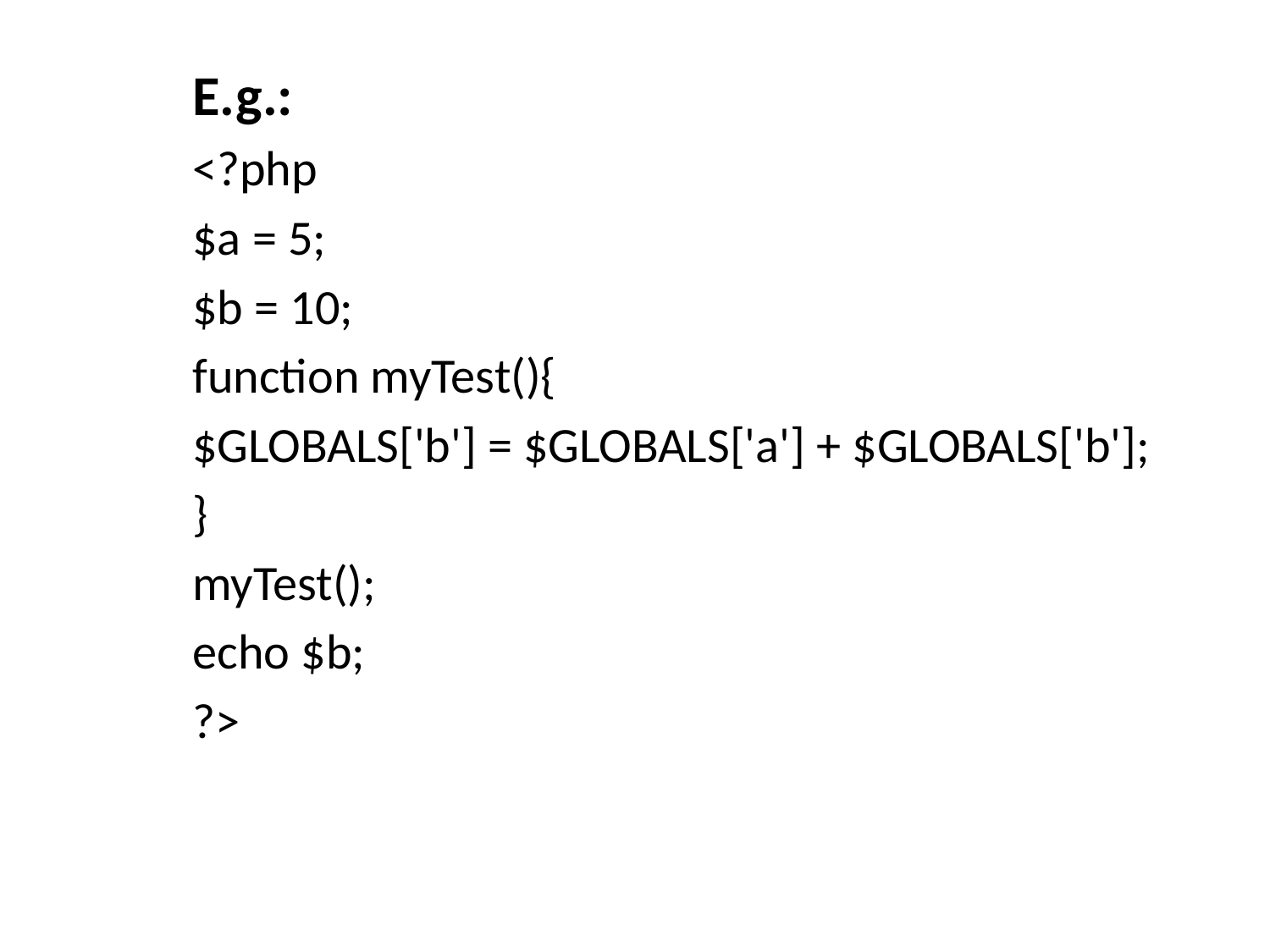

E.g.:
<?php
$a = 5;
$b = 10;
function myTest(){
$GLOBALS['b'] = $GLOBALS['a'] + $GLOBALS['b'];
}
myTest();
echo $b;
?>